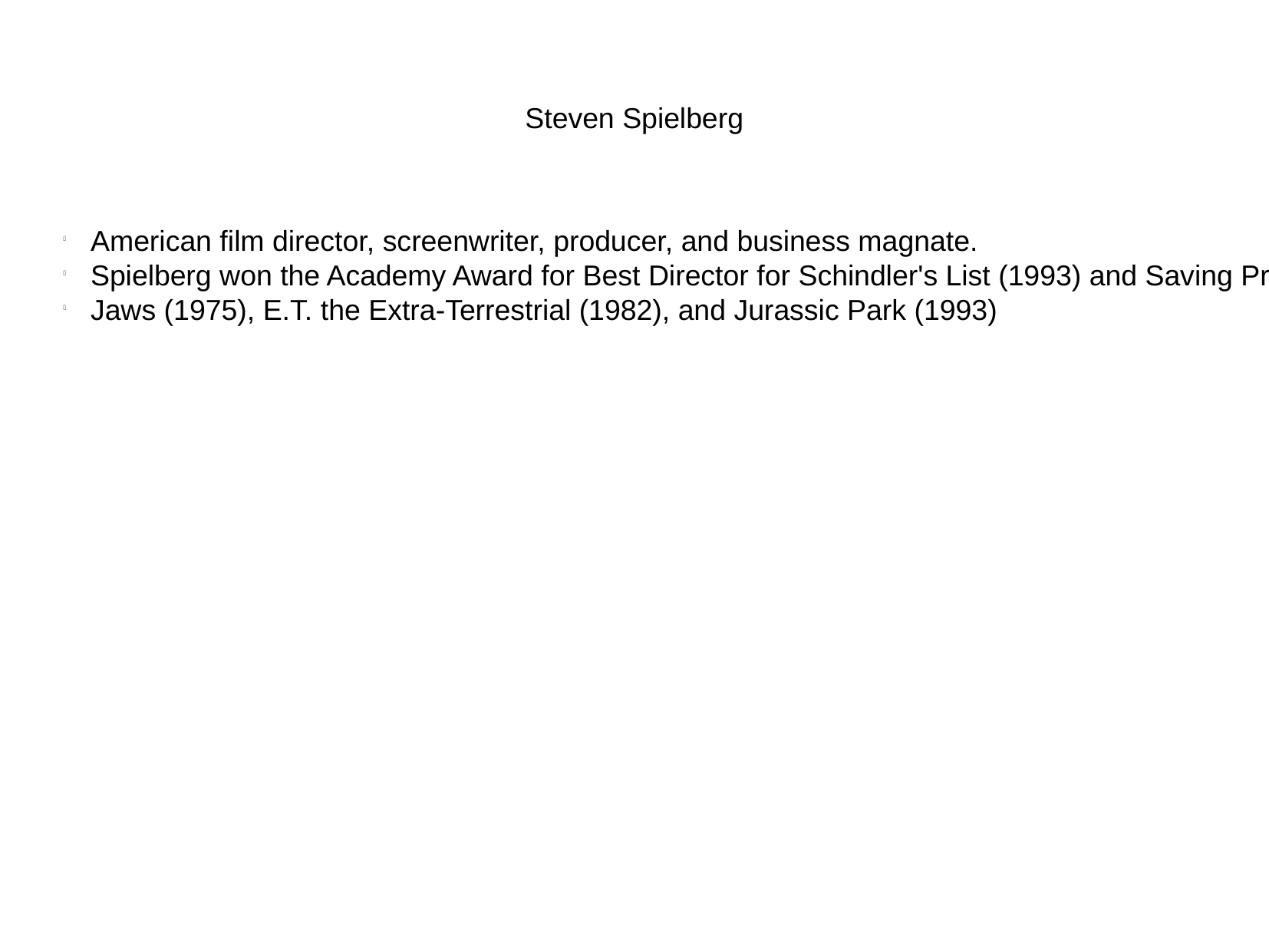

Steven Spielberg
American film director, screenwriter, producer, and business magnate.
Spielberg won the Academy Award for Best Director for Schindler's List (1993) and Saving Private Ryan (1998).
Jaws (1975), E.T. the Extra-Terrestrial (1982), and Jurassic Park (1993)